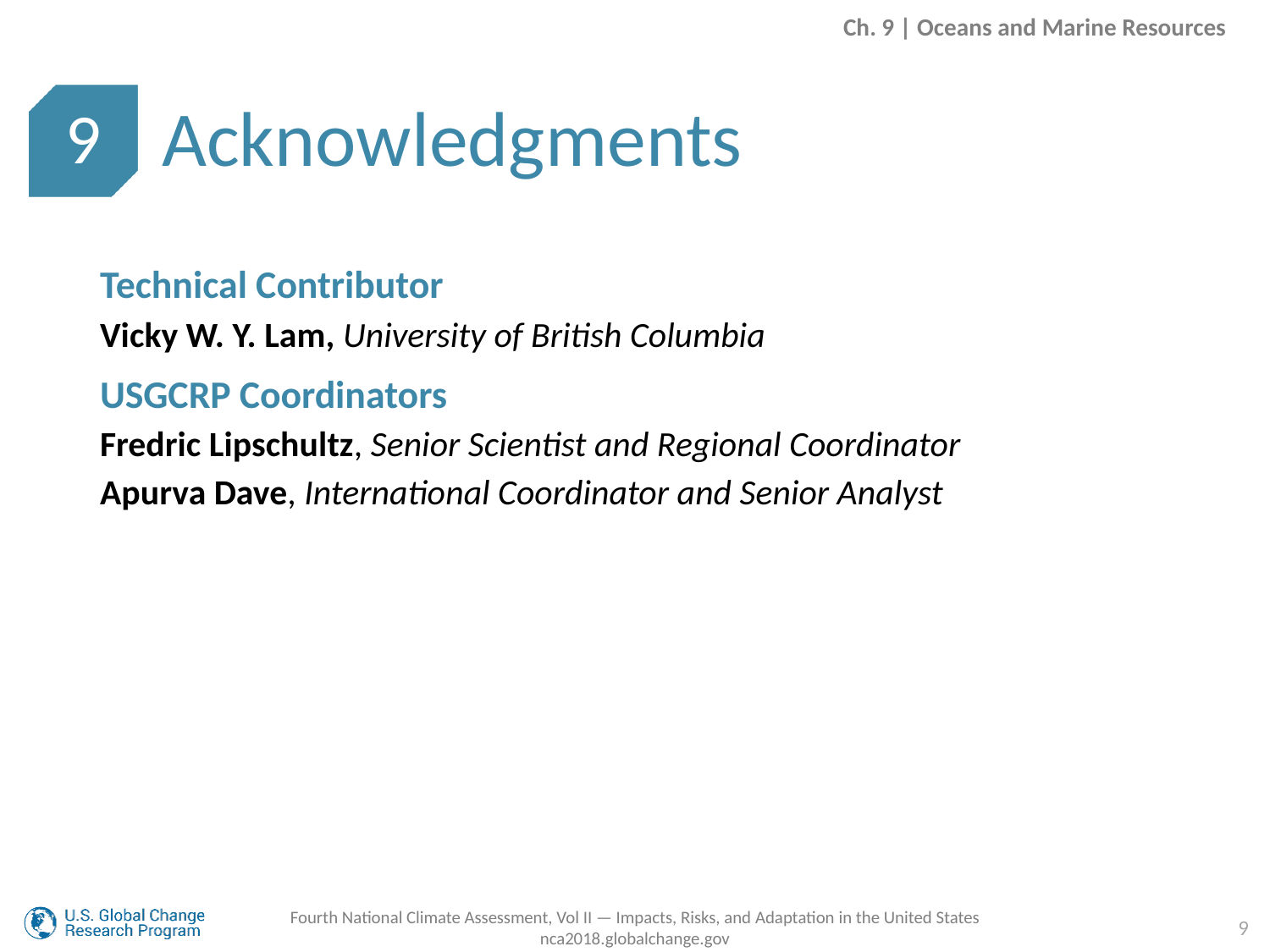

Ch. 9 | Oceans and Marine Resources
Acknowledgments
9
Technical Contributor
Vicky W. Y. Lam, University of British Columbia
USGCRP Coordinators
Fredric Lipschultz, Senior Scientist and Regional Coordinator
Apurva Dave, International Coordinator and Senior Analyst